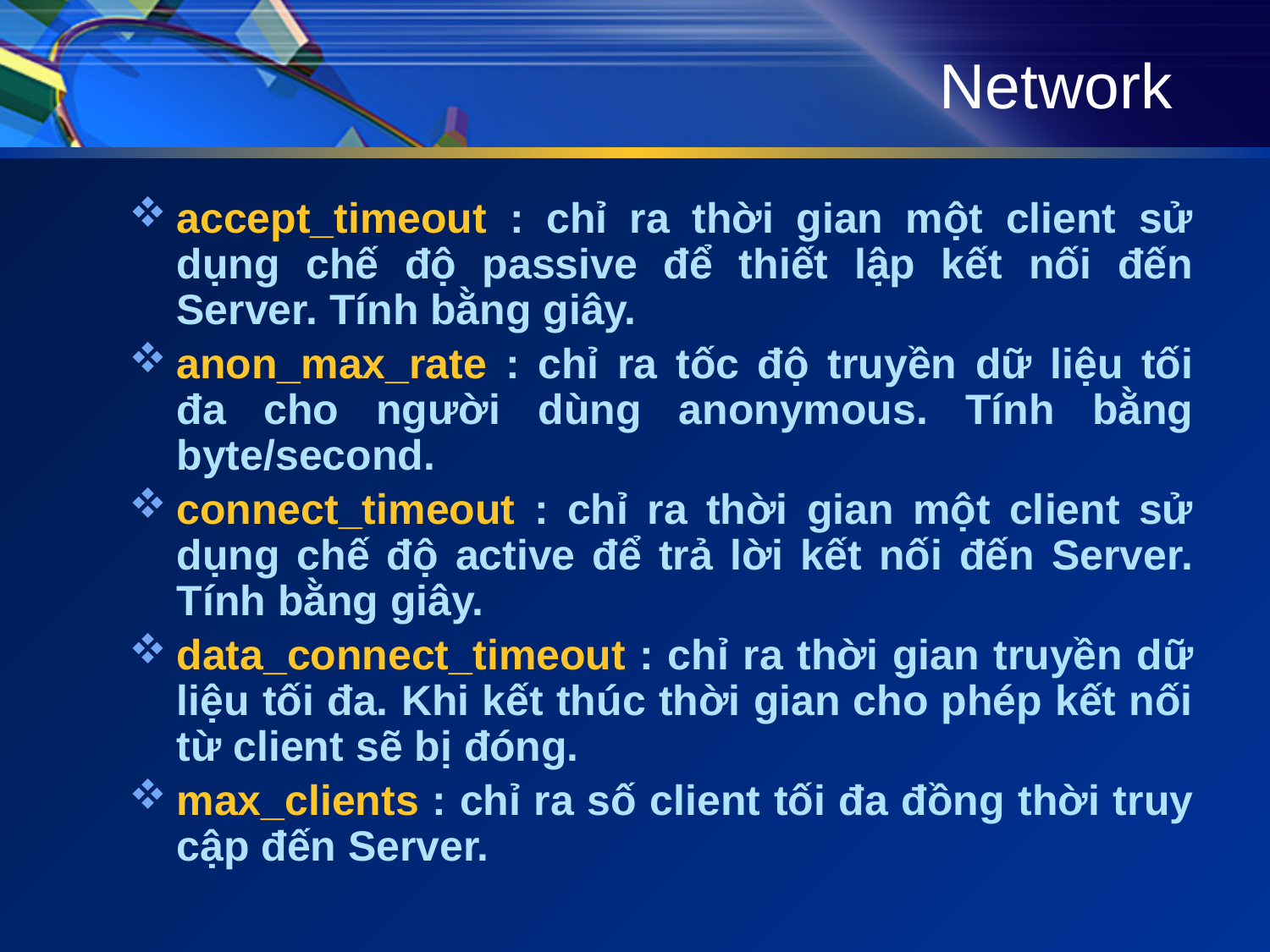

# Network
accept_timeout : chỉ ra thời gian một client sử dụng chế độ passive để thiết lập kết nối đến Server. Tính bằng giây.
anon_max_rate : chỉ ra tốc độ truyền dữ liệu tối đa cho người dùng anonymous. Tính bằng byte/second.
connect_timeout : chỉ ra thời gian một client sử dụng chế độ active để trả lời kết nối đến Server. Tính bằng giây.
data_connect_timeout : chỉ ra thời gian truyền dữ liệu tối đa. Khi kết thúc thời gian cho phép kết nối từ client sẽ bị đóng.
max_clients : chỉ ra số client tối đa đồng thời truy cập đến Server.